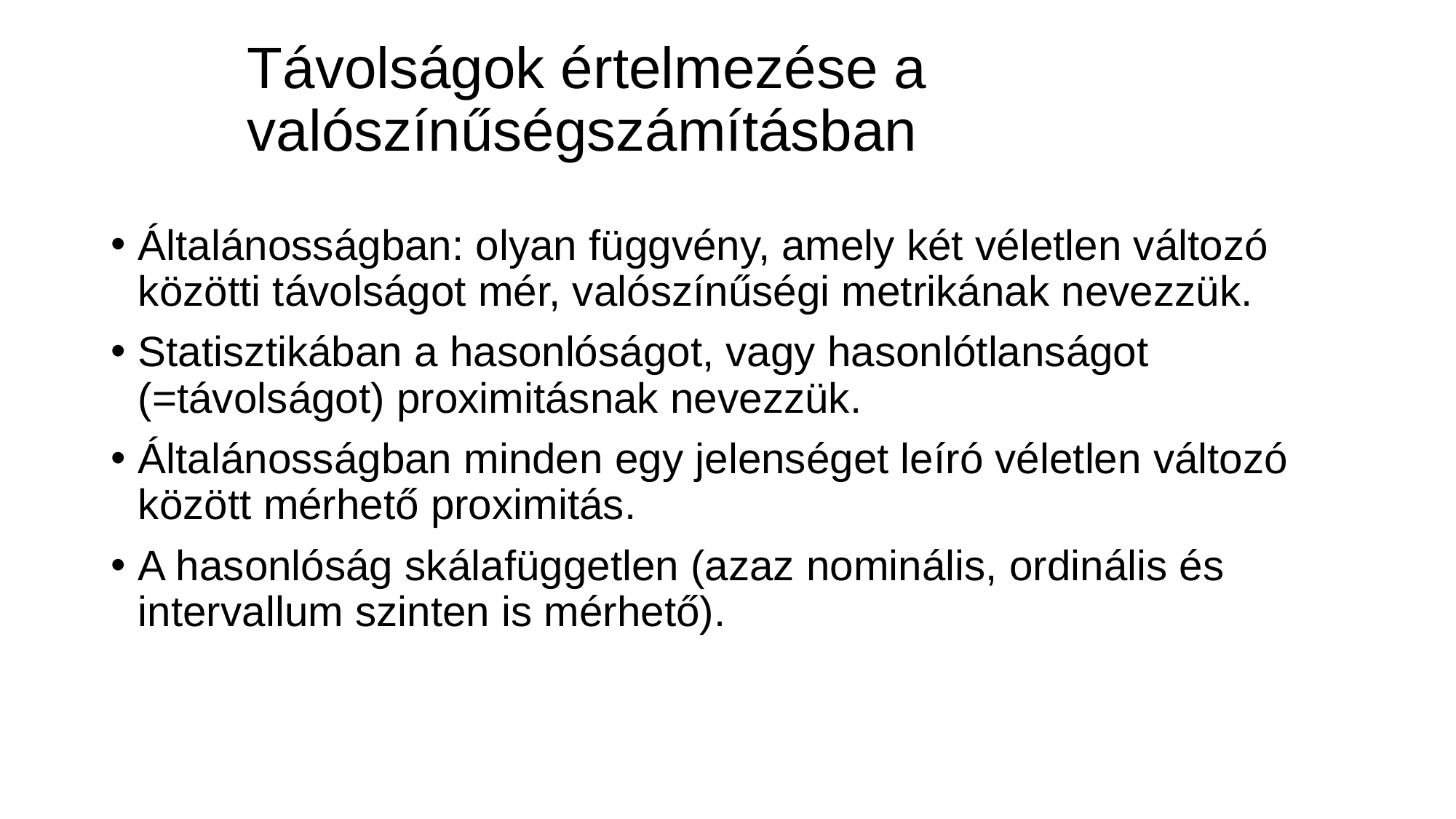

# Távolságok értelmezése a valószínűségszámításban
Általánosságban: olyan függvény, amely két véletlen változó közötti távolságot mér, valószínűségi metrikának nevezzük.
Statisztikában a hasonlóságot, vagy hasonlótlanságot (=távolságot) proximitásnak nevezzük.
Általánosságban minden egy jelenséget leíró véletlen változó között mérhető proximitás.
A hasonlóság skálafüggetlen (azaz nominális, ordinális és intervallum szinten is mérhető).